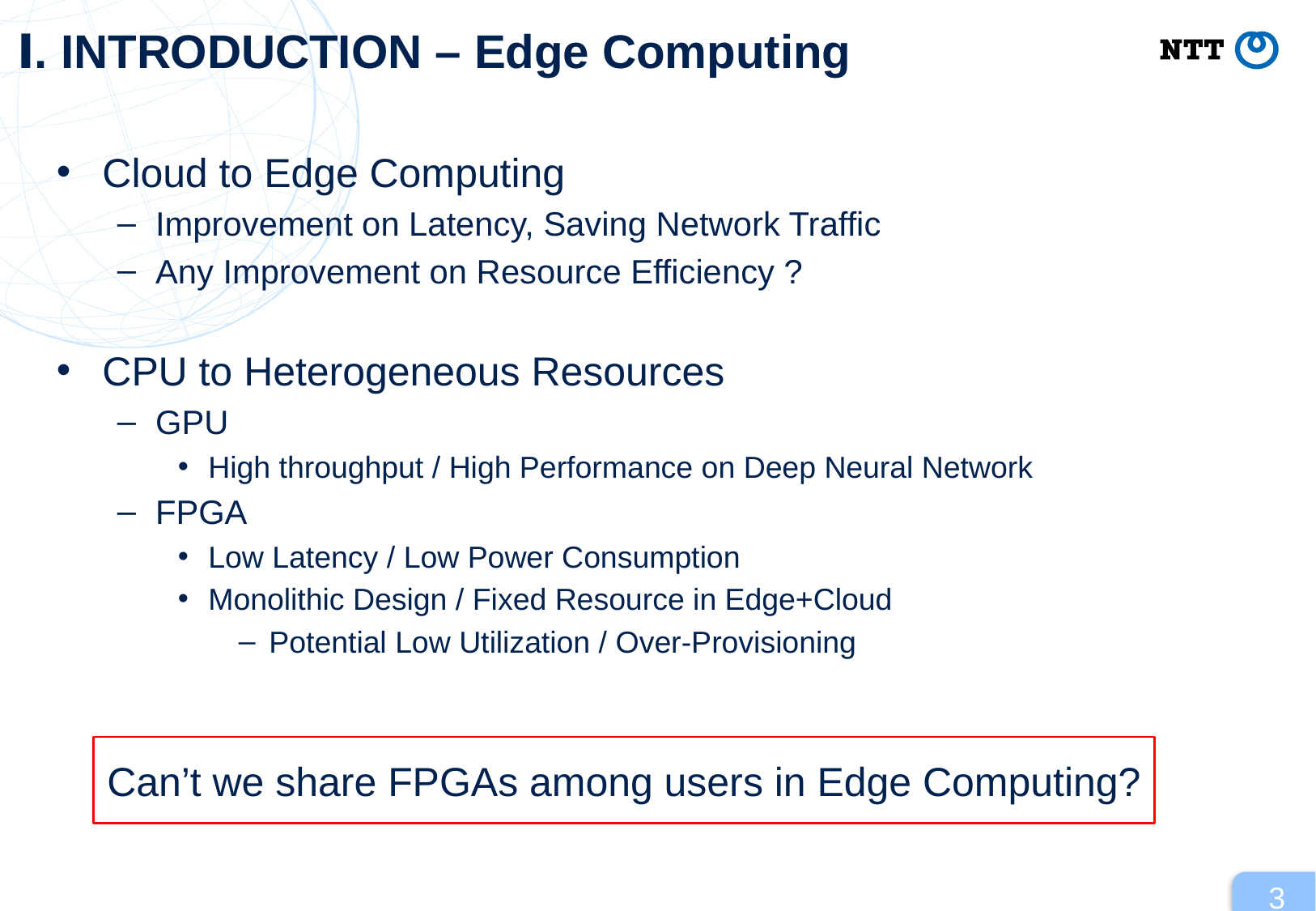

# Ⅰ. INTRODUCTION – Edge Computing
Cloud to Edge Computing
Improvement on Latency, Saving Network Traffic
Any Improvement on Resource Efficiency ?

CPU to Heterogeneous Resources
GPU
High throughput / High Performance on Deep Neural Network
FPGA
Low Latency / Low Power Consumption
Monolithic Design / Fixed Resource in Edge+Cloud
Potential Low Utilization / Over-Provisioning

Can’t we share FPGAs among users in Edge Computing?
3